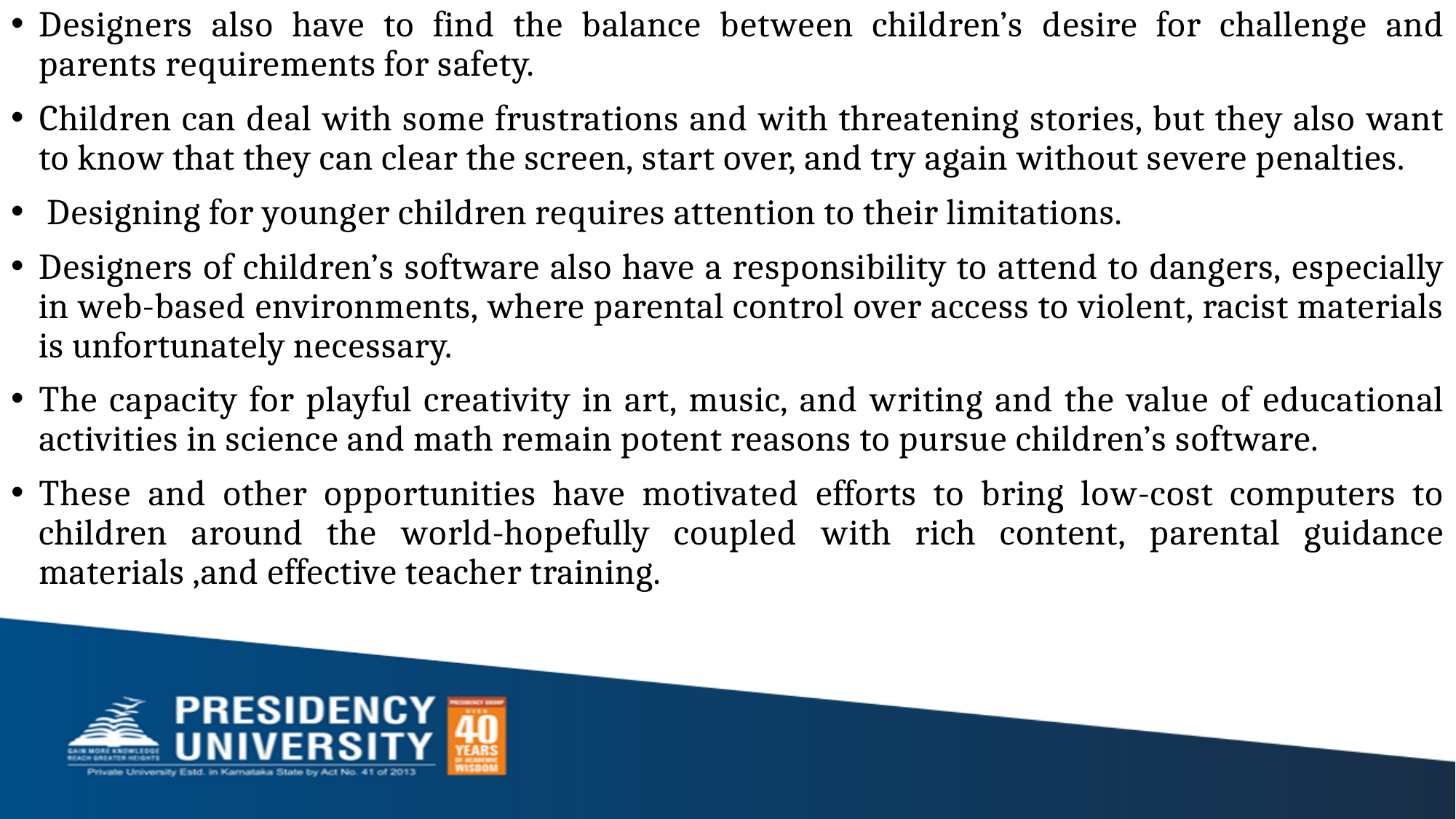

Designers also have to find the balance between children’s desire for challenge and parents requirements for safety.
Children can deal with some frustrations and with threatening stories, but they also want to know that they can clear the screen, start over, and try again without severe penalties.
 Designing for younger children requires attention to their limitations.
Designers of children’s software also have a responsibility to attend to dangers, especially in web-based environments, where parental control over access to violent, racist materials is unfortunately necessary.
The capacity for playful creativity in art, music, and writing and the value of educational activities in science and math remain potent reasons to pursue children’s software.
These and other opportunities have motivated efforts to bring low-cost computers to children around the world-hopefully coupled with rich content, parental guidance materials ,and effective teacher training.